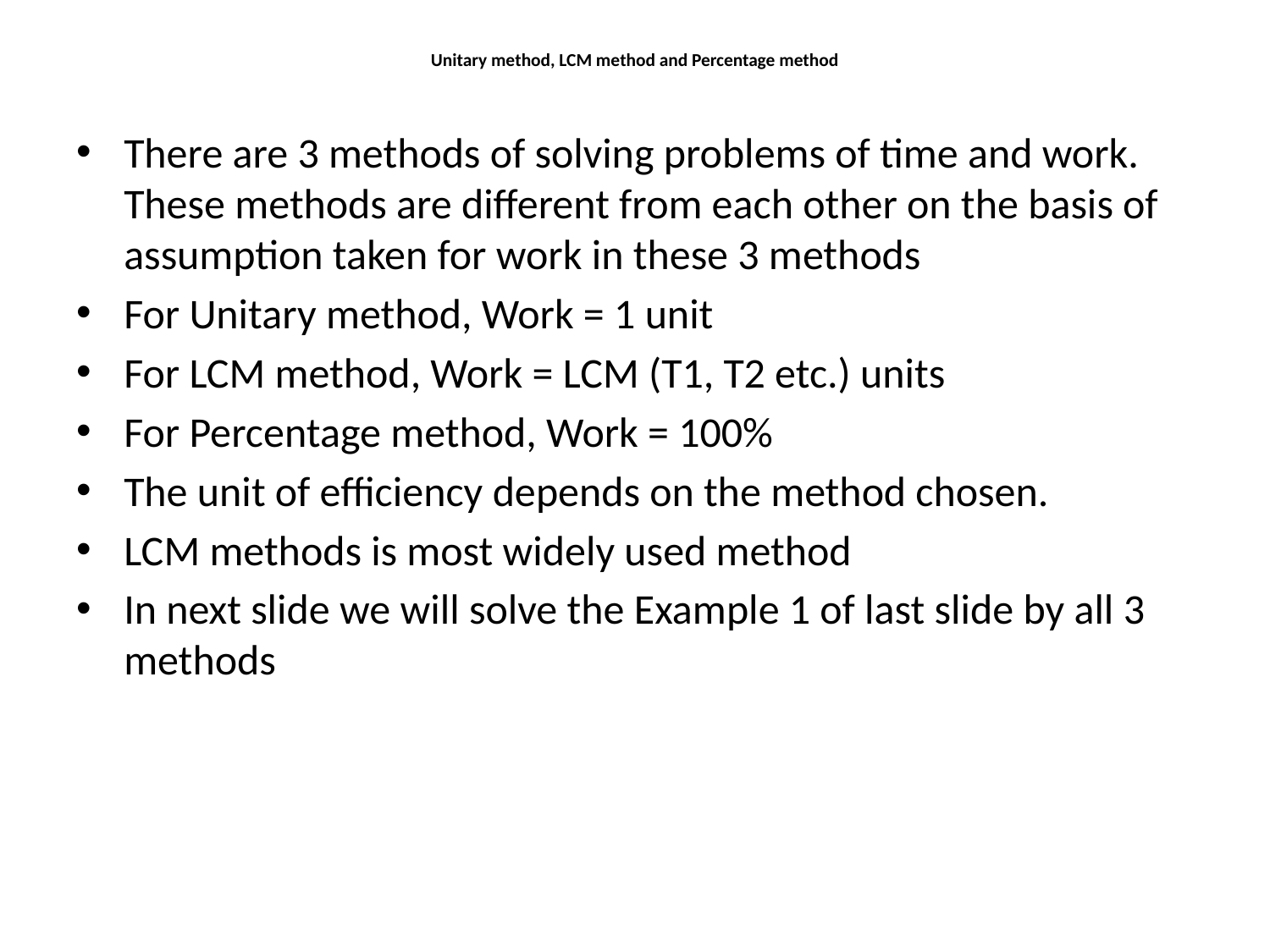

# Unitary method, LCM method and Percentage method
There are 3 methods of solving problems of time and work. These methods are different from each other on the basis of assumption taken for work in these 3 methods
For Unitary method, Work = 1 unit
For LCM method, Work = LCM (T1, T2 etc.) units
For Percentage method, Work = 100%
The unit of efficiency depends on the method chosen.
LCM methods is most widely used method
In next slide we will solve the Example 1 of last slide by all 3 methods